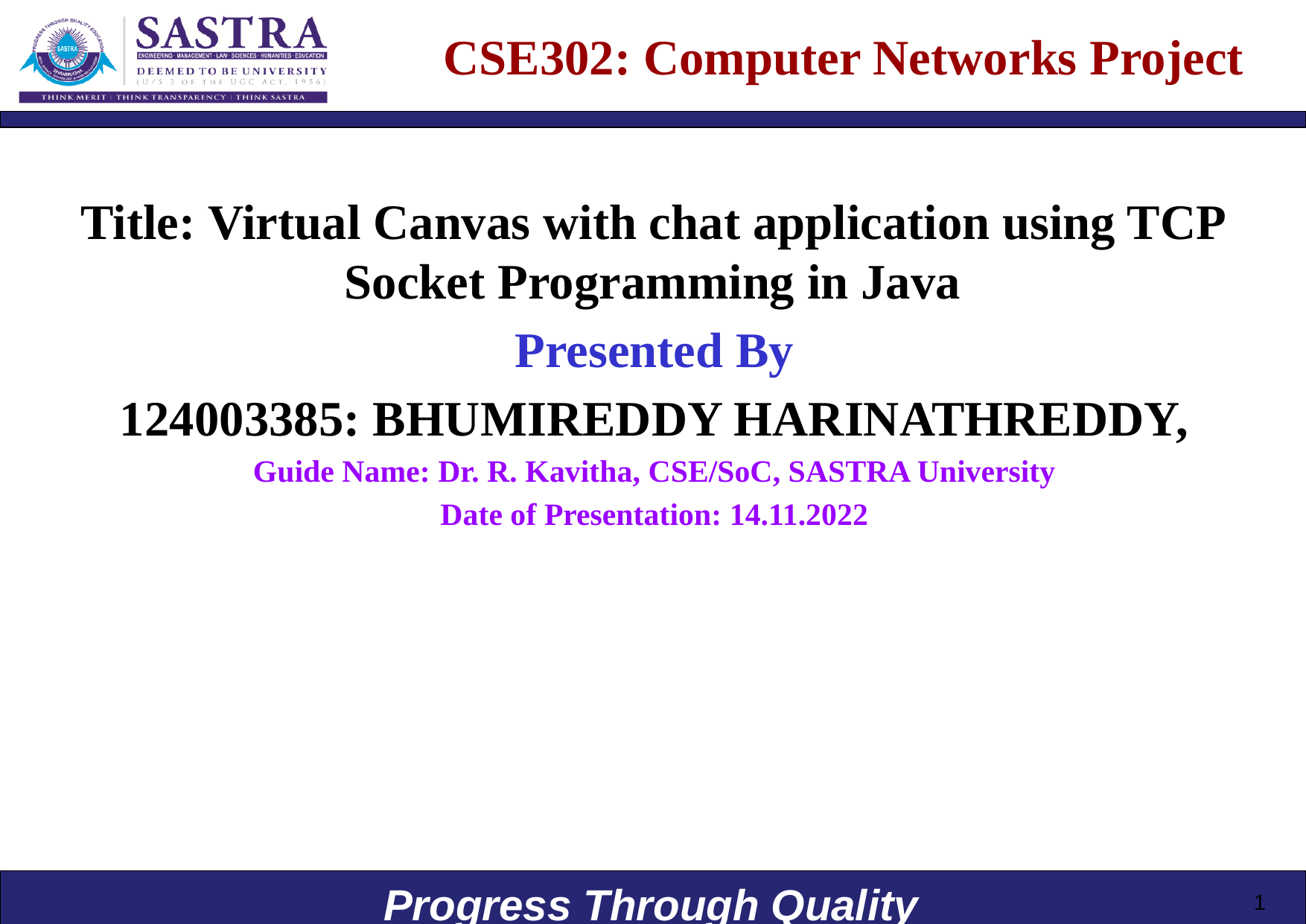

# CSE302: Computer Networks Project
Title: Virtual Canvas with chat application using TCP Socket Programming in Java
Presented By
124003385: BHUMIREDDY HARINATHREDDY,
Guide Name: Dr. R. Kavitha, CSE/SoC, SASTRA University
Date of Presentation: 14.11.2022

1